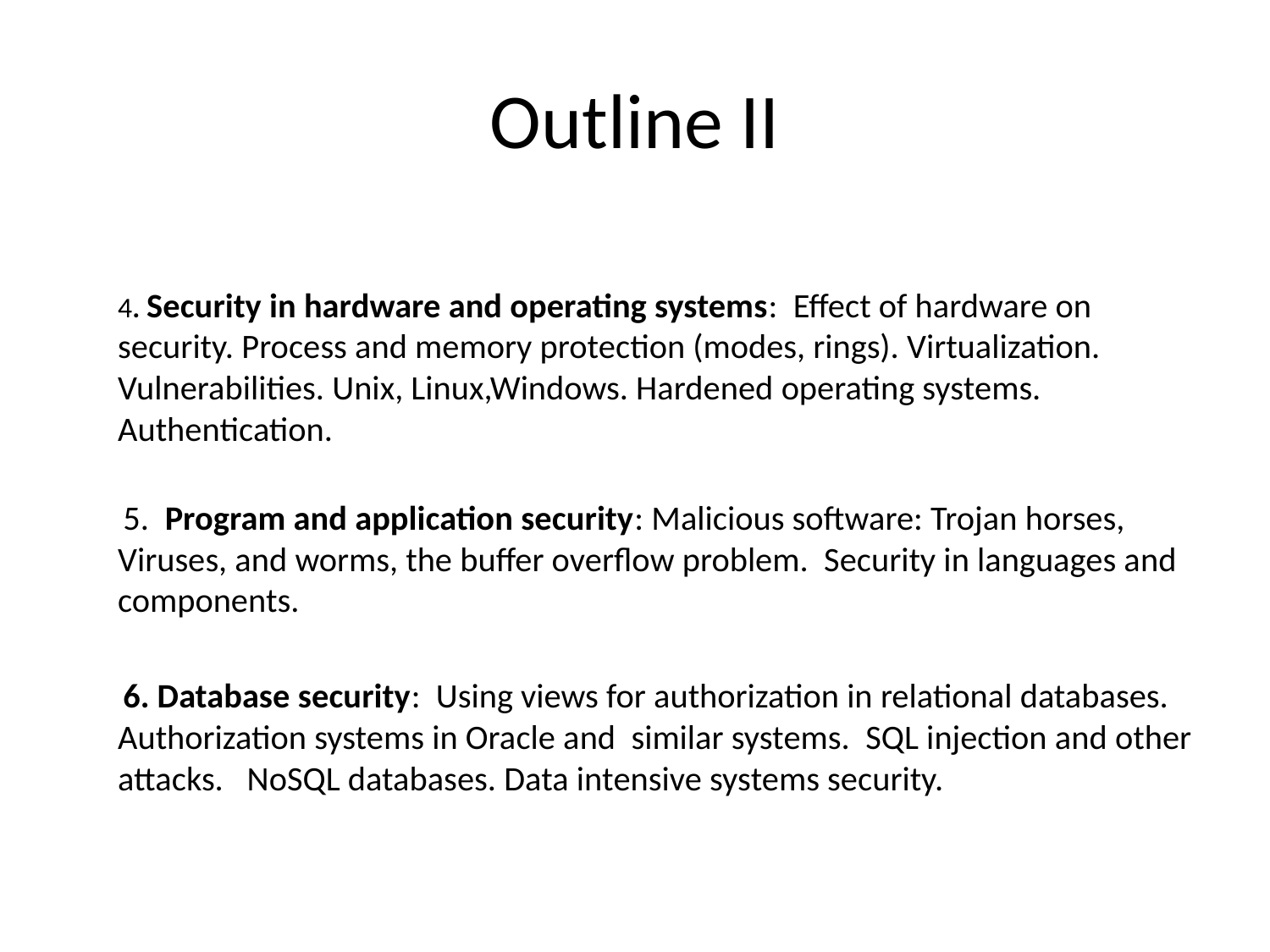

# Outline II
4. Security in hardware and operating systems:  Effect of hardware on security. Process and memory protection (modes, rings). Virtualization.  Vulnerabilities. Unix, Linux,Windows. Hardened operating systems. Authentication.

      5.  Program and application security: Malicious software: Trojan horses, Viruses, and worms, the buffer overflow problem.  Security in languages and components.

      6. Database security:  Using views for authorization in relational databases. Authorization systems in Oracle and  similar systems.  SQL injection and other attacks.   NoSQL databases. Data intensive systems security.